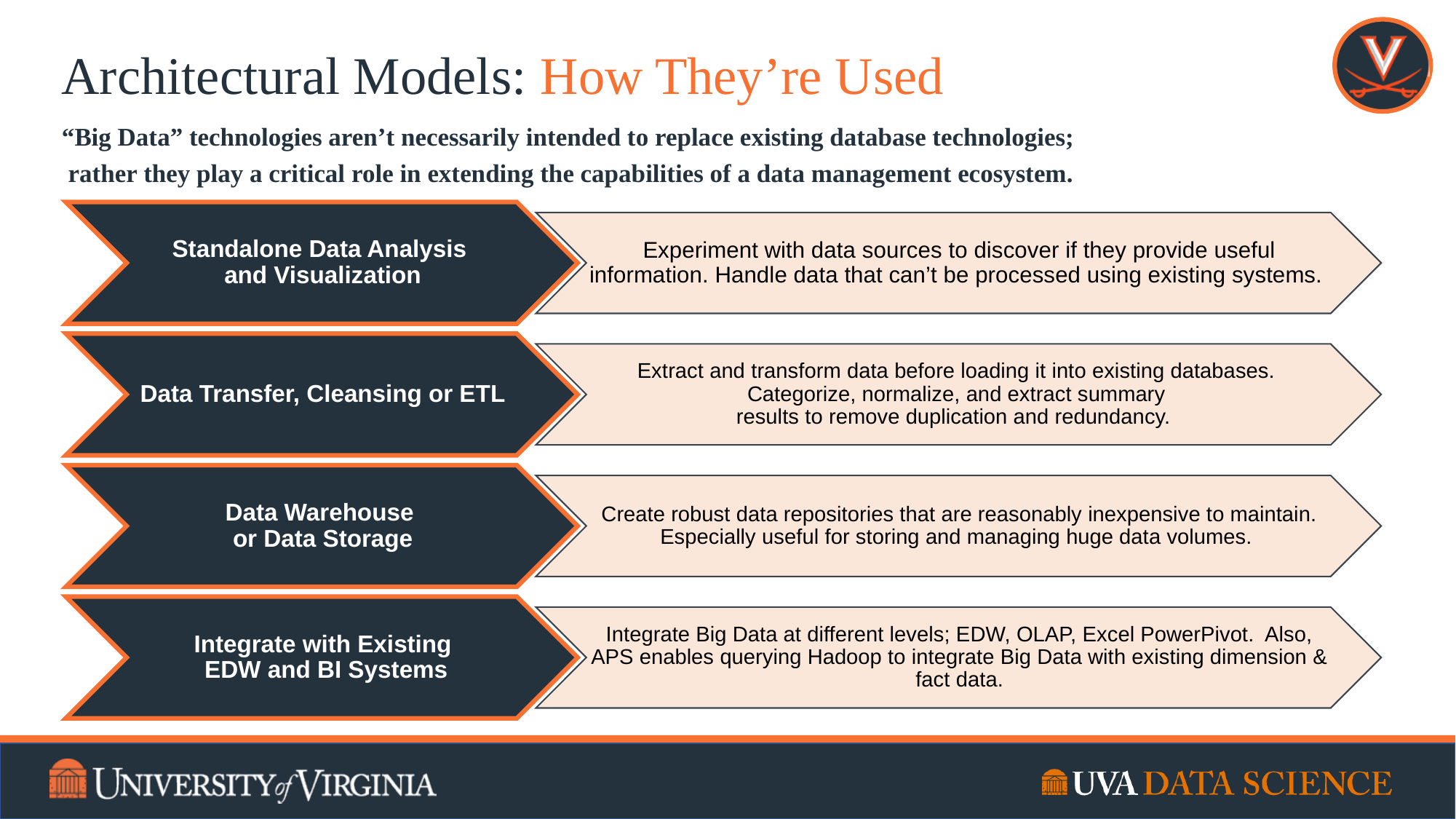

# Architectural Models: How They’re Used
“Big Data” technologies aren’t necessarily intended to replace existing database technologies;
 rather they play a critical role in extending the capabilities of a data management ecosystem.

Standalone Data Analysis
and Visualization
Experiment with data sources to discover if they provide useful information. Handle data that can’t be processed using existing systems.
Data Transfer, Cleansing or ETL
Extract and transform data before loading it into existing databases.  Categorize, normalize, and extract summary
results to remove duplication and redundancy.
Data Warehouse
or Data Storage
Create robust data repositories that are reasonably inexpensive to maintain. Especially useful for storing and managing huge data volumes.
Integrate with Existing
 EDW and BI Systems
Integrate Big Data at different levels; EDW, OLAP, Excel PowerPivot.  Also, APS enables querying Hadoop to integrate Big Data with existing dimension & fact data.